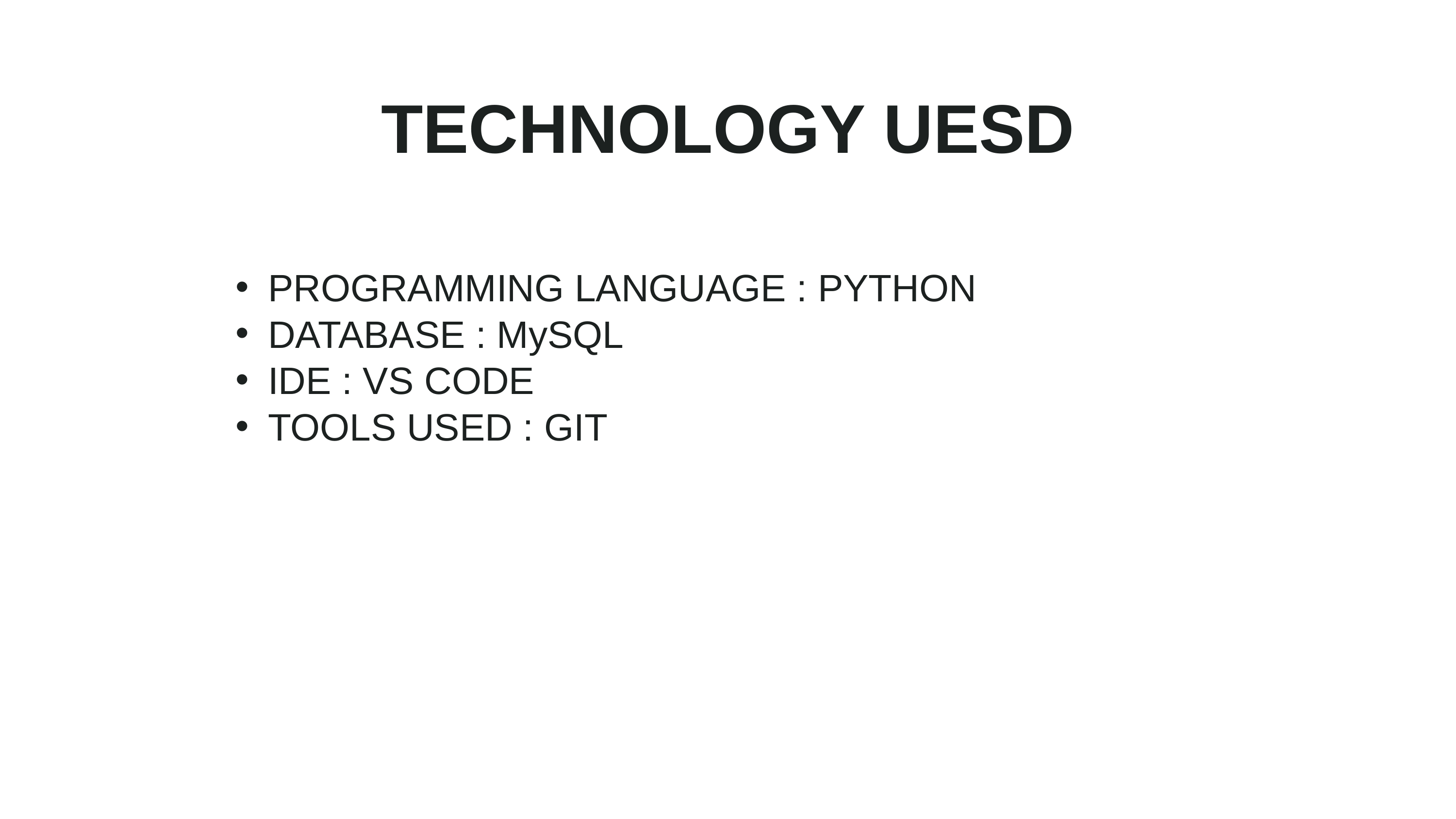

TECHNOLOGY UESD
PROGRAMMING LANGUAGE : PYTHON
DATABASE : MySQL
IDE : VS CODE
TOOLS USED : GIT